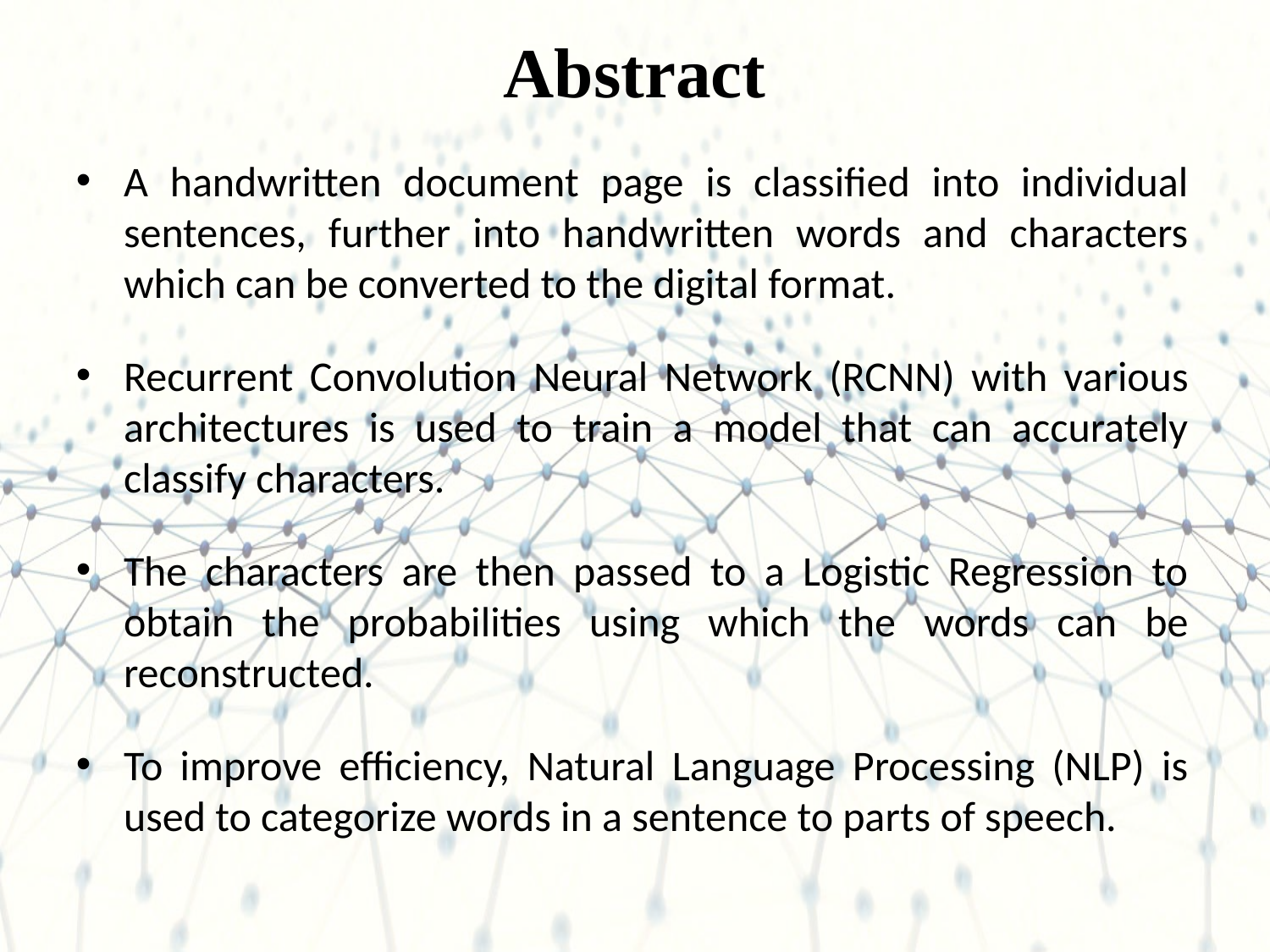

Abstract
A handwritten document page is classified into individual sentences, further into handwritten words and characters which can be converted to the digital format.
Recurrent Convolution Neural Network (RCNN) with various architectures is used to train a model that can accurately classify characters.
The characters are then passed to a Logistic Regression to obtain the probabilities using which the words can be reconstructed.
To improve efficiency, Natural Language Processing (NLP) is used to categorize words in a sentence to parts of speech.